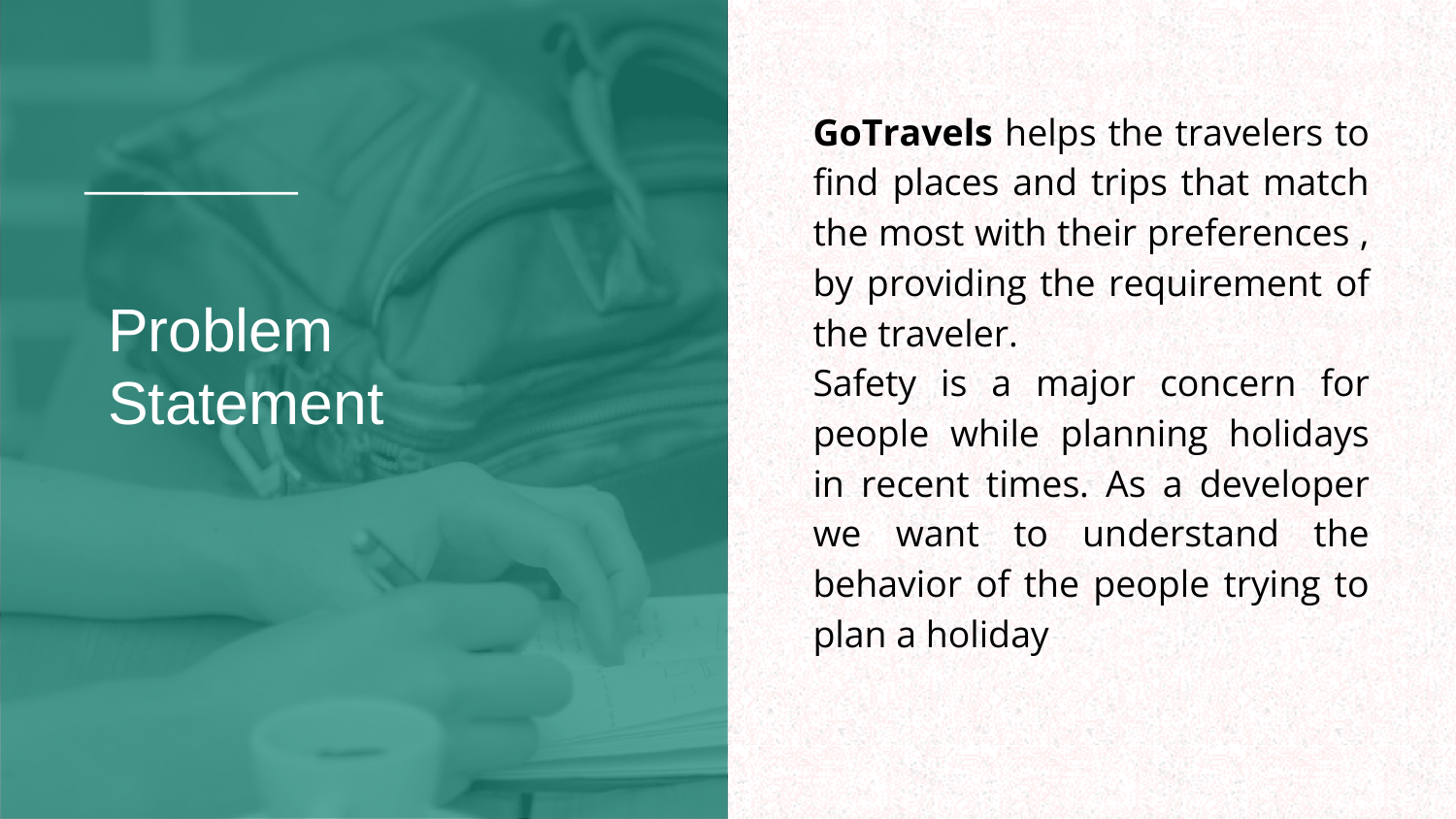

GoTravels helps the travelers to find places and trips that match the most with their preferences , by providing the requirement of the traveler.
Safety is a major concern for people while planning holidays in recent times. As a developer we want to understand the behavior of the people trying to plan a holiday

# Problem Statement